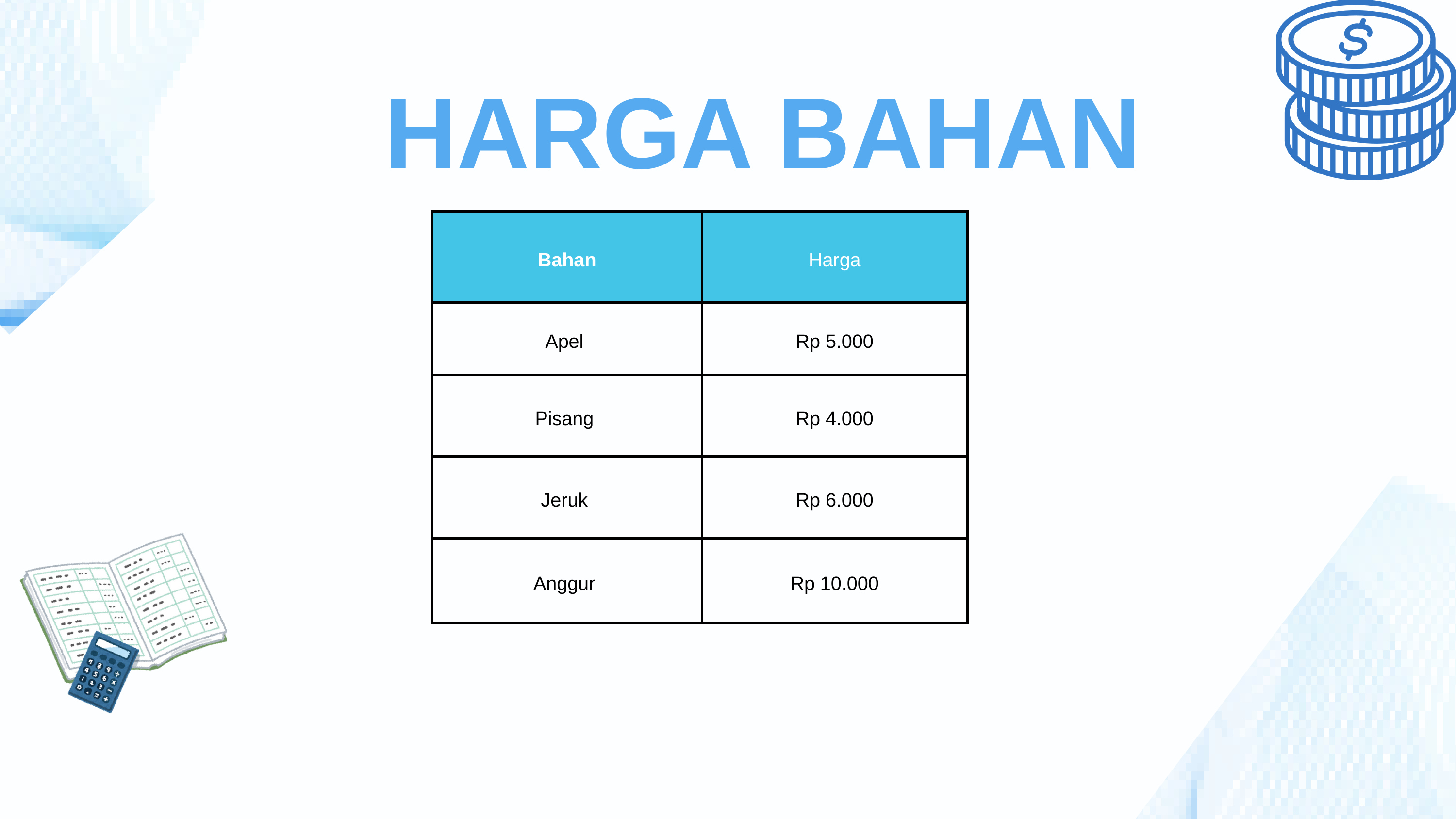

HARGA BAHAN
| Bahan | Harga |
| --- | --- |
| Apel | Rp 5.000 |
| Pisang | Rp 4.000 |
| Jeruk | Rp 6.000 |
| Anggur | Rp 10.000 |